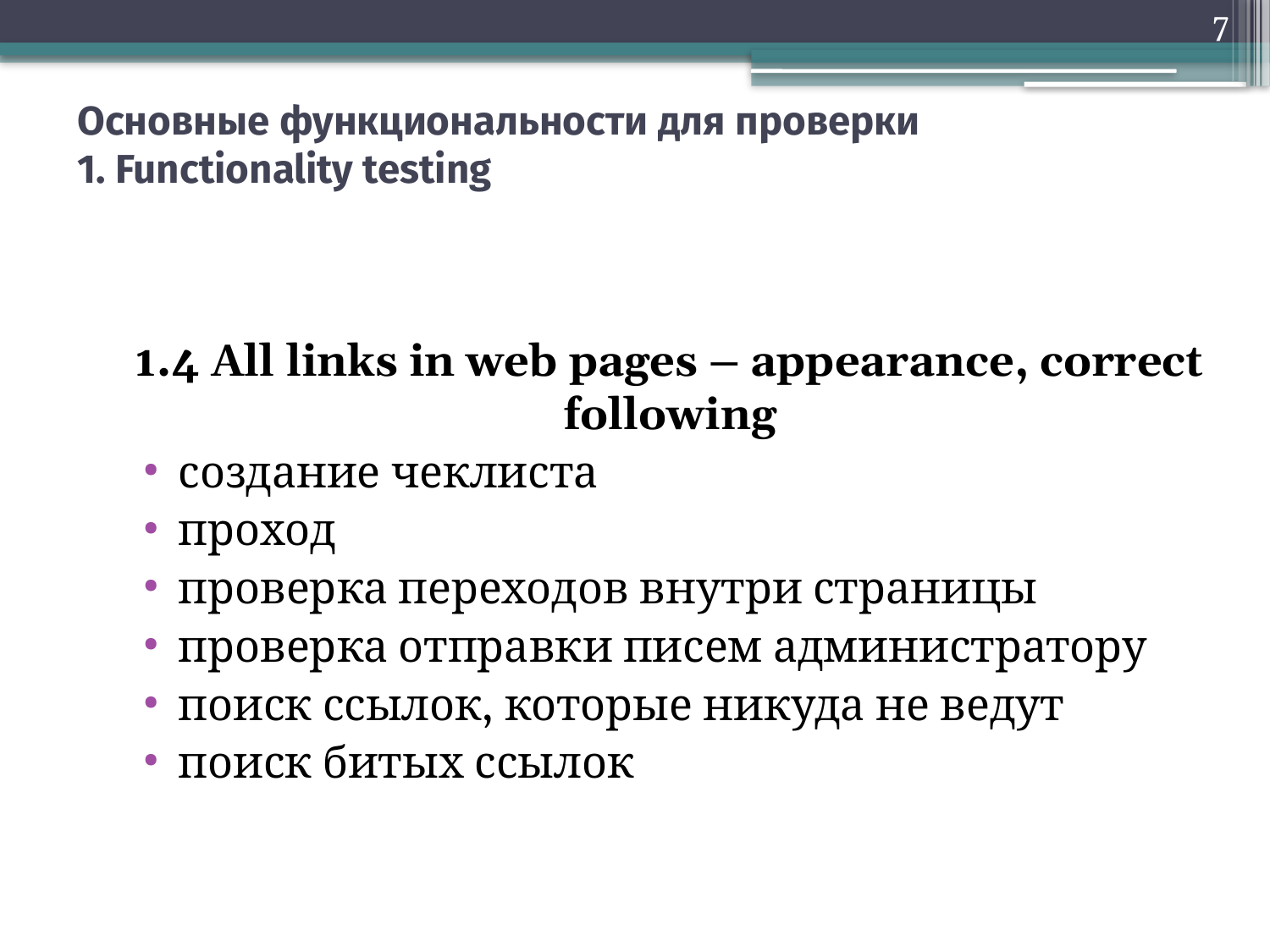

7
# Основные функциональности для проверки 1. Functionality testing
1.4 All links in web pages – appearance, correct following
создание чеклиста
проход
проверка переходов внутри страницы
проверка отправки писем администратору
поиск ссылок, которые никуда не ведут
поиск битых ссылок